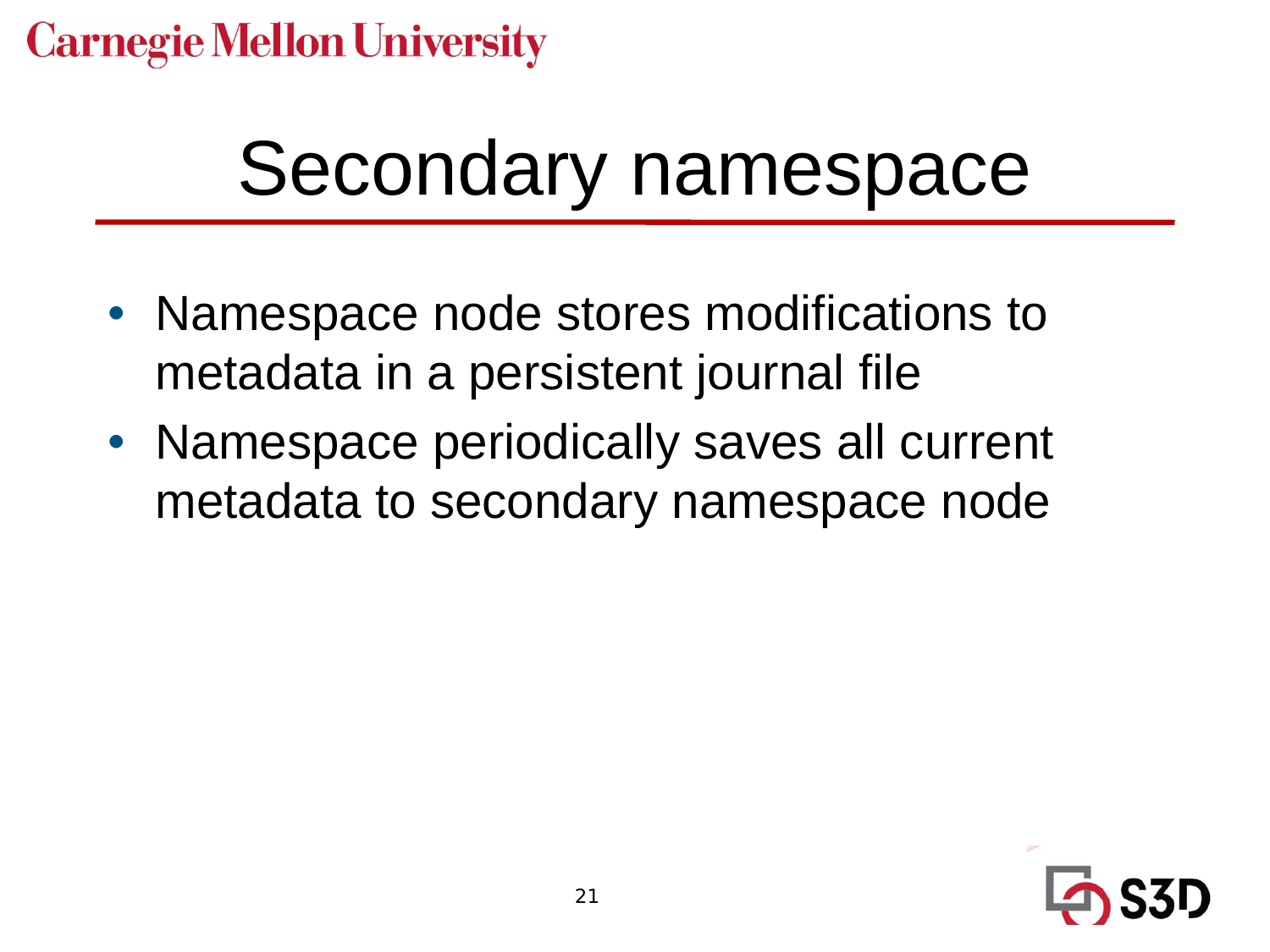

# Secondary namespace
Namespace node stores modifications to metadata in a persistent journal file
Namespace periodically saves all current metadata to secondary namespace node